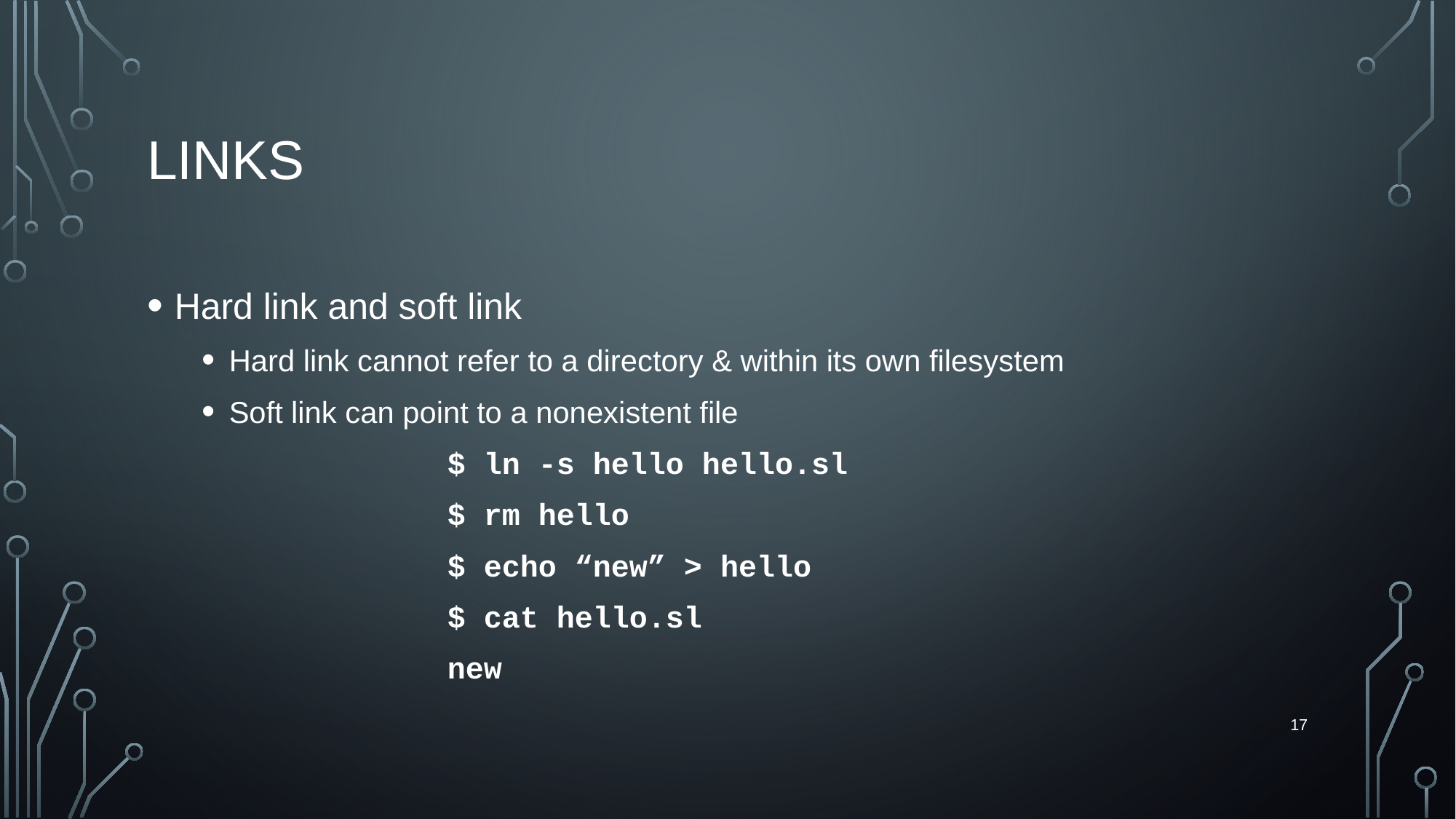

# Links
Hard link and soft link
Hard link cannot refer to a directory & within its own filesystem
Soft link can point to a nonexistent file
			$ ln -s hello hello.sl
			$ rm hello
			$ echo “new” > hello
			$ cat hello.sl
			new

17